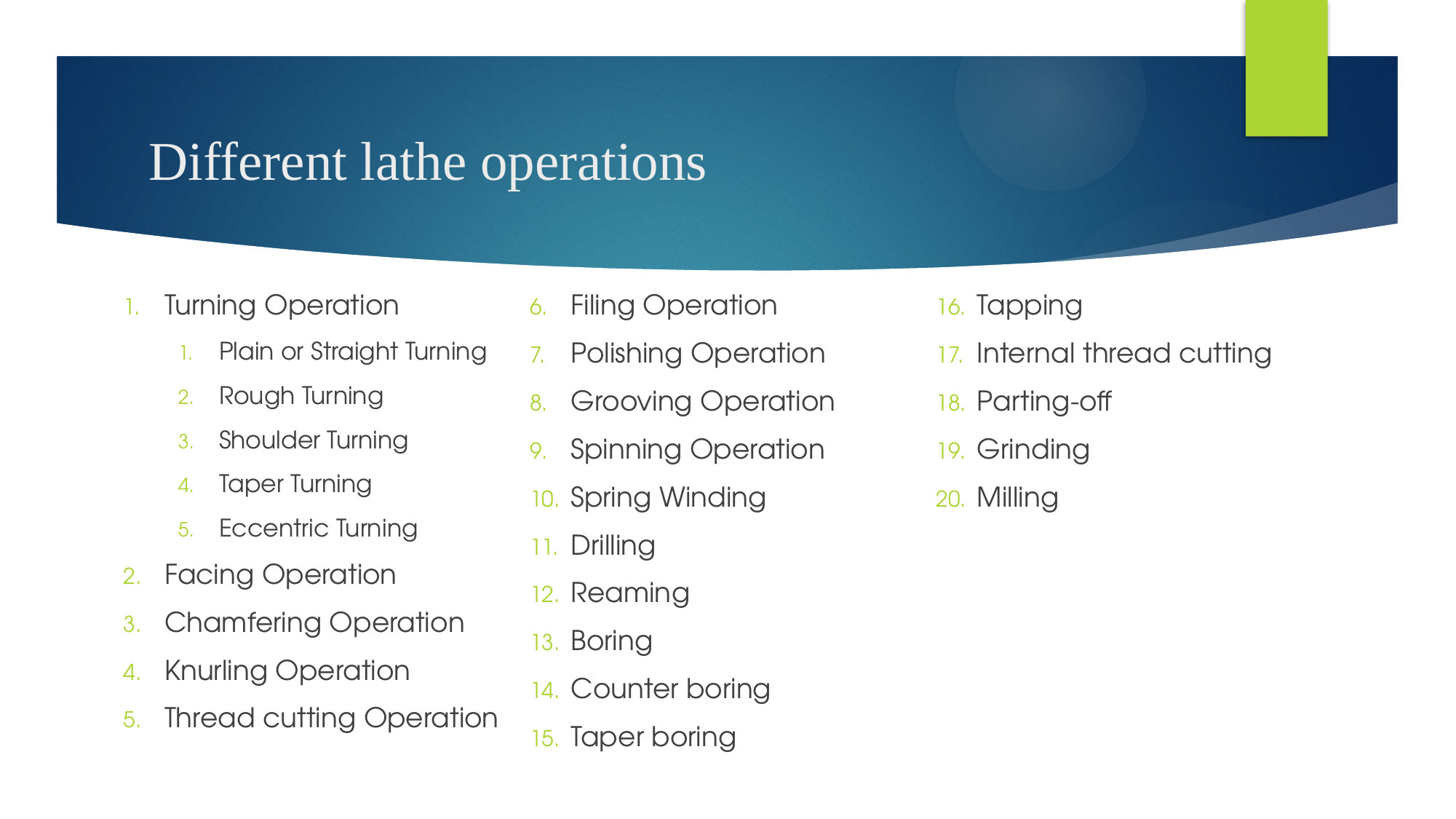

# Different lathe operations
Turning Operation
Plain or Straight Turning
Rough Turning
Shoulder Turning
Taper Turning
Eccentric Turning
Facing Operation
Chamfering Operation
Knurling Operation
Thread cutting Operation
Filing Operation
Polishing Operation
Grooving Operation
Spinning Operation
Spring Winding
Drilling
Reaming
Boring
Counter boring
Taper boring
Tapping
Internal thread cutting
Parting-off
Grinding
Milling